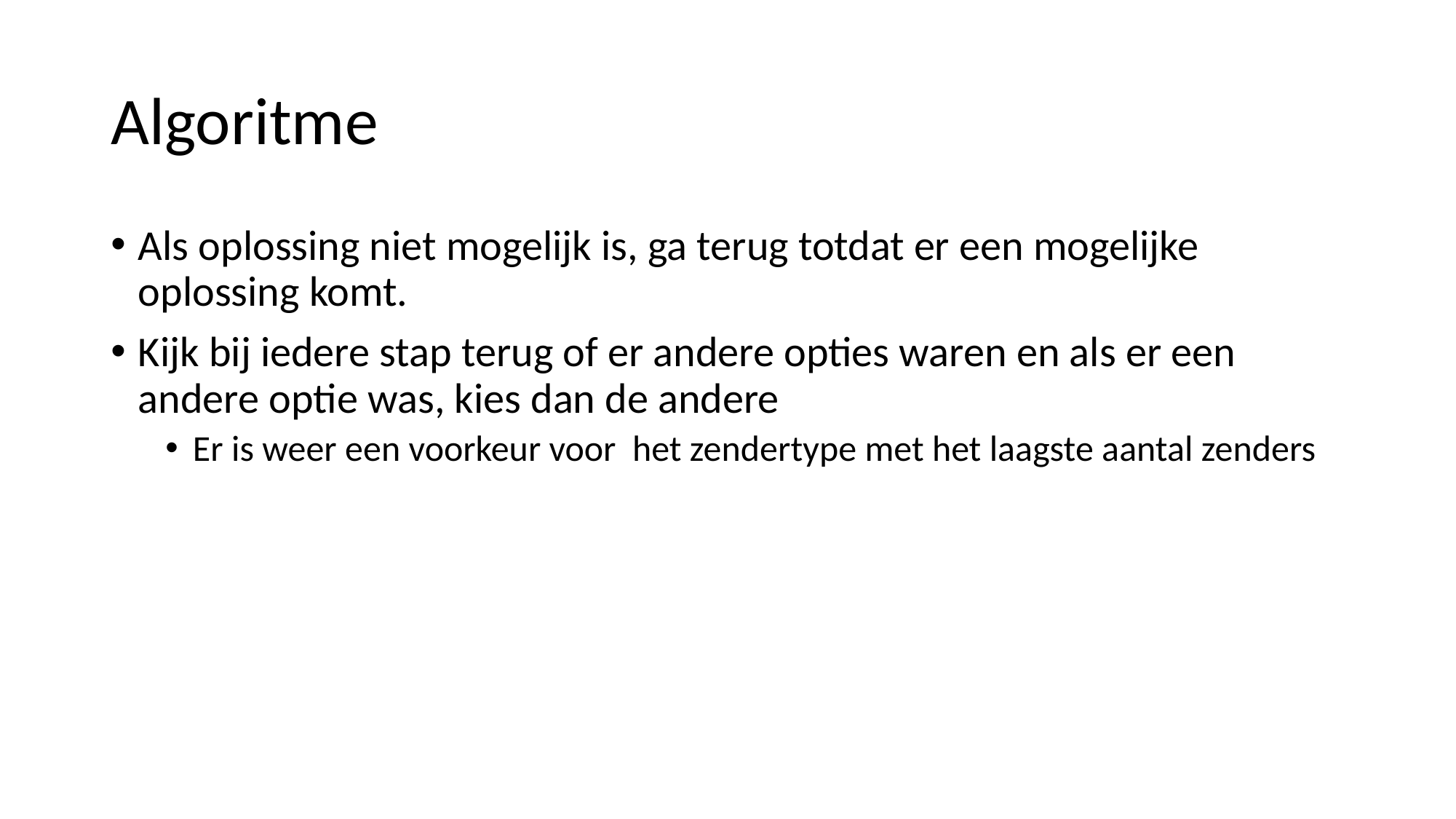

# Algoritme
Als oplossing niet mogelijk is, ga terug totdat er een mogelijke oplossing komt.
Kijk bij iedere stap terug of er andere opties waren en als er een andere optie was, kies dan de andere
Er is weer een voorkeur voor  het zendertype met het laagste aantal zenders